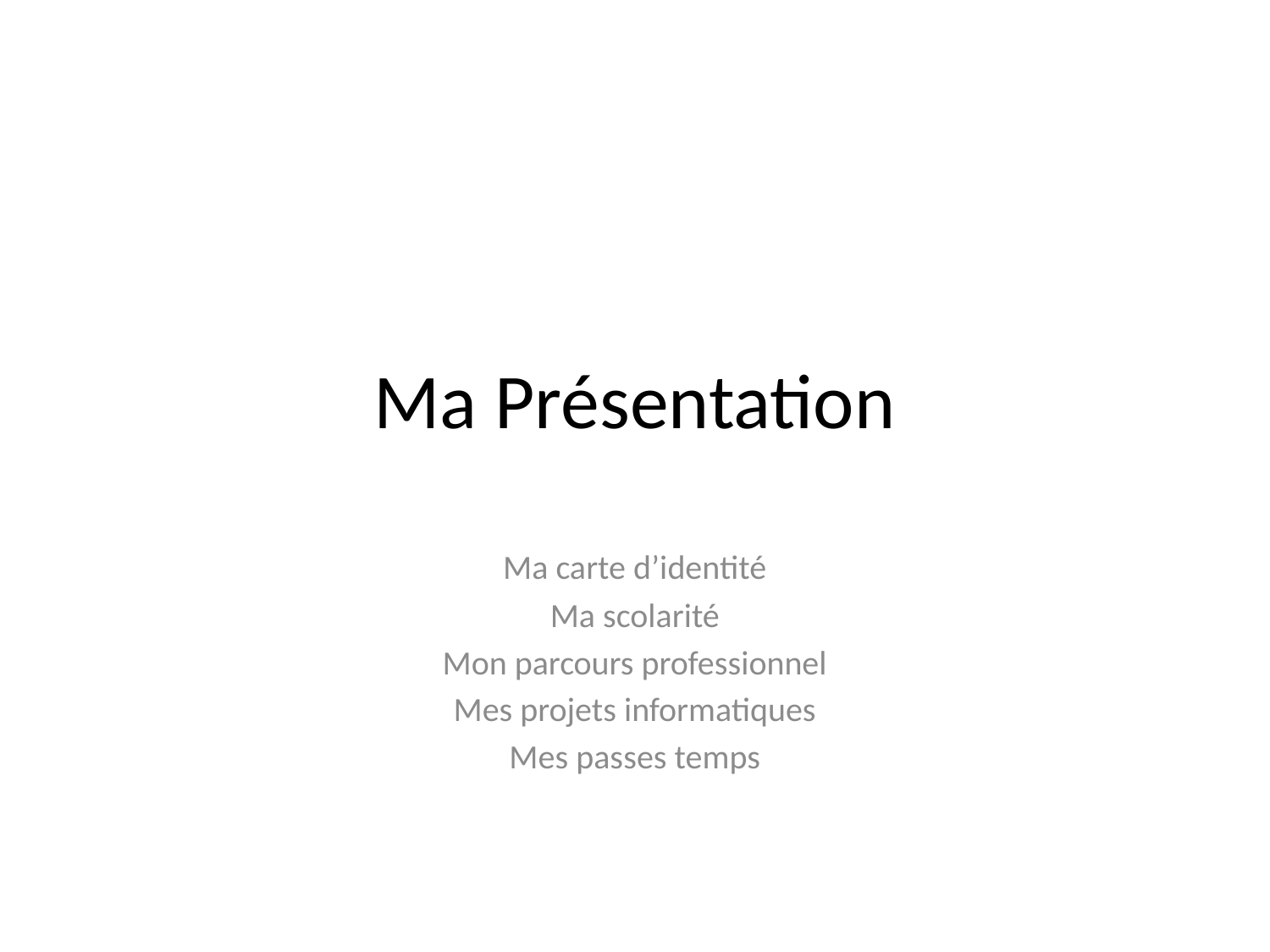

# Ma Présentation
Ma carte d’identité
Ma scolarité
Mon parcours professionnel
Mes projets informatiques
Mes passes temps